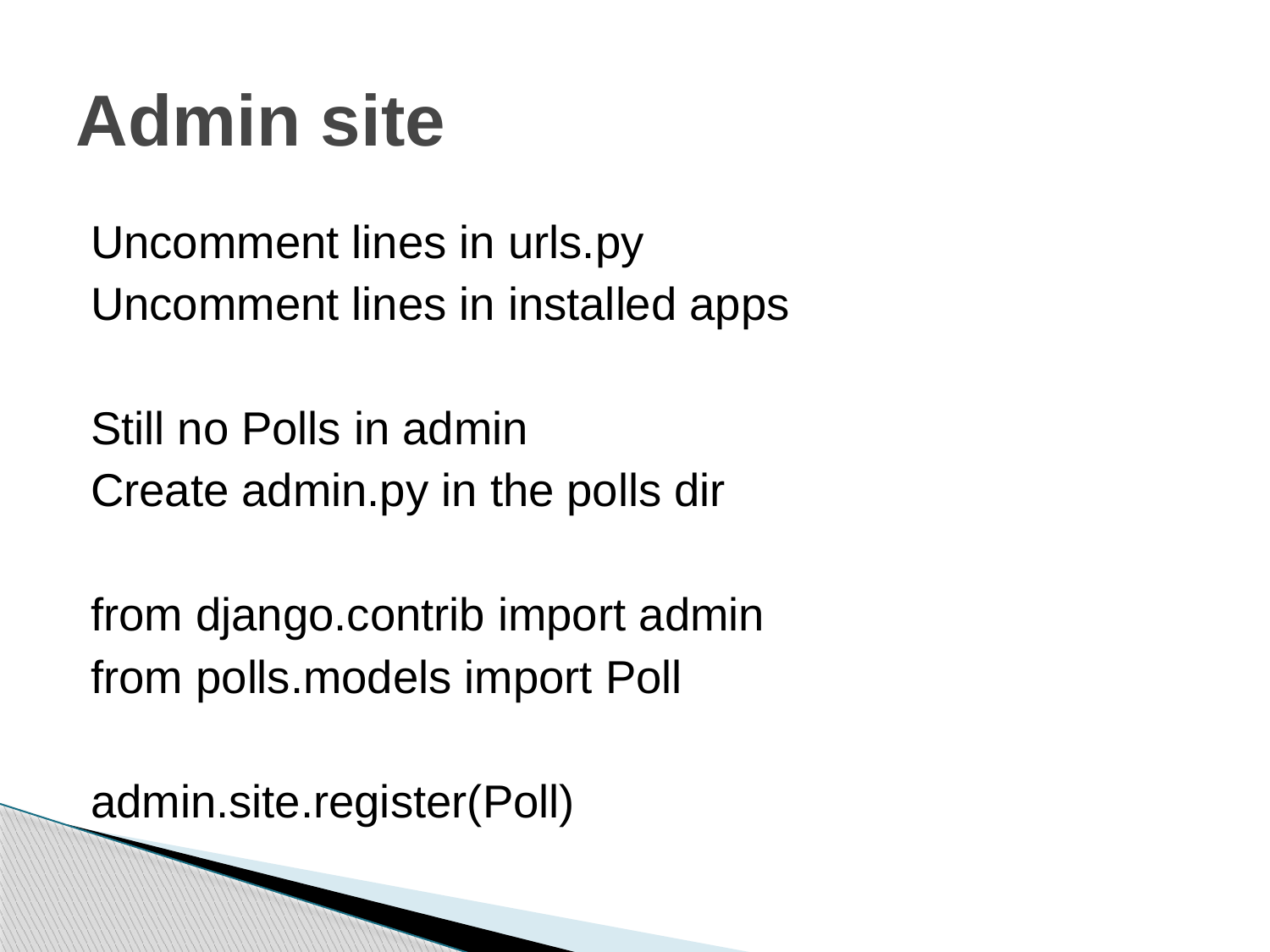

# Admin site
Uncomment lines in urls.py
Uncomment lines in installed apps

Still no Polls in admin
Create admin.py in the polls dir

from django.contrib import admin
from polls.models import Poll

admin.site.register(Poll)